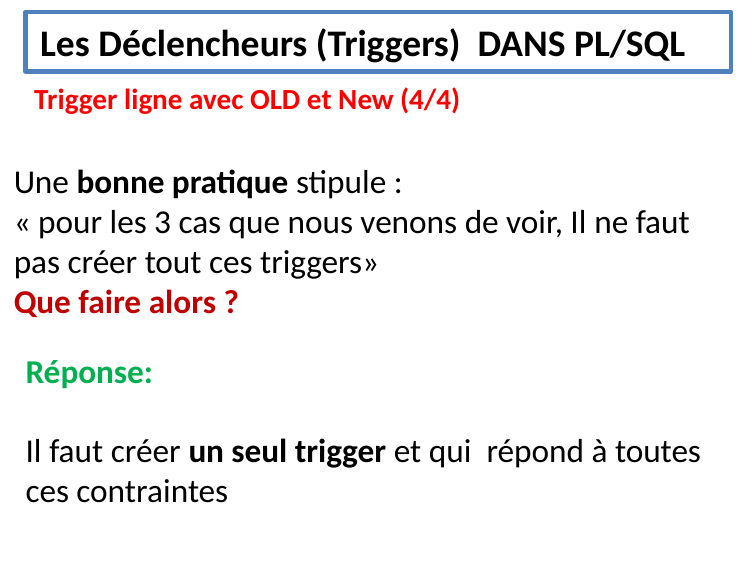

Les Déclencheurs (Triggers)  DANS PL/SQL
Trigger ligne avec OLD et New (4/4)
Une bonne pratique stipule :
« pour les 3 cas que nous venons de voir, Il ne faut pas créer tout ces triggers»
Que faire alors ?
Réponse:

Il faut créer un seul trigger et qui  répond à toutes ces contraintes